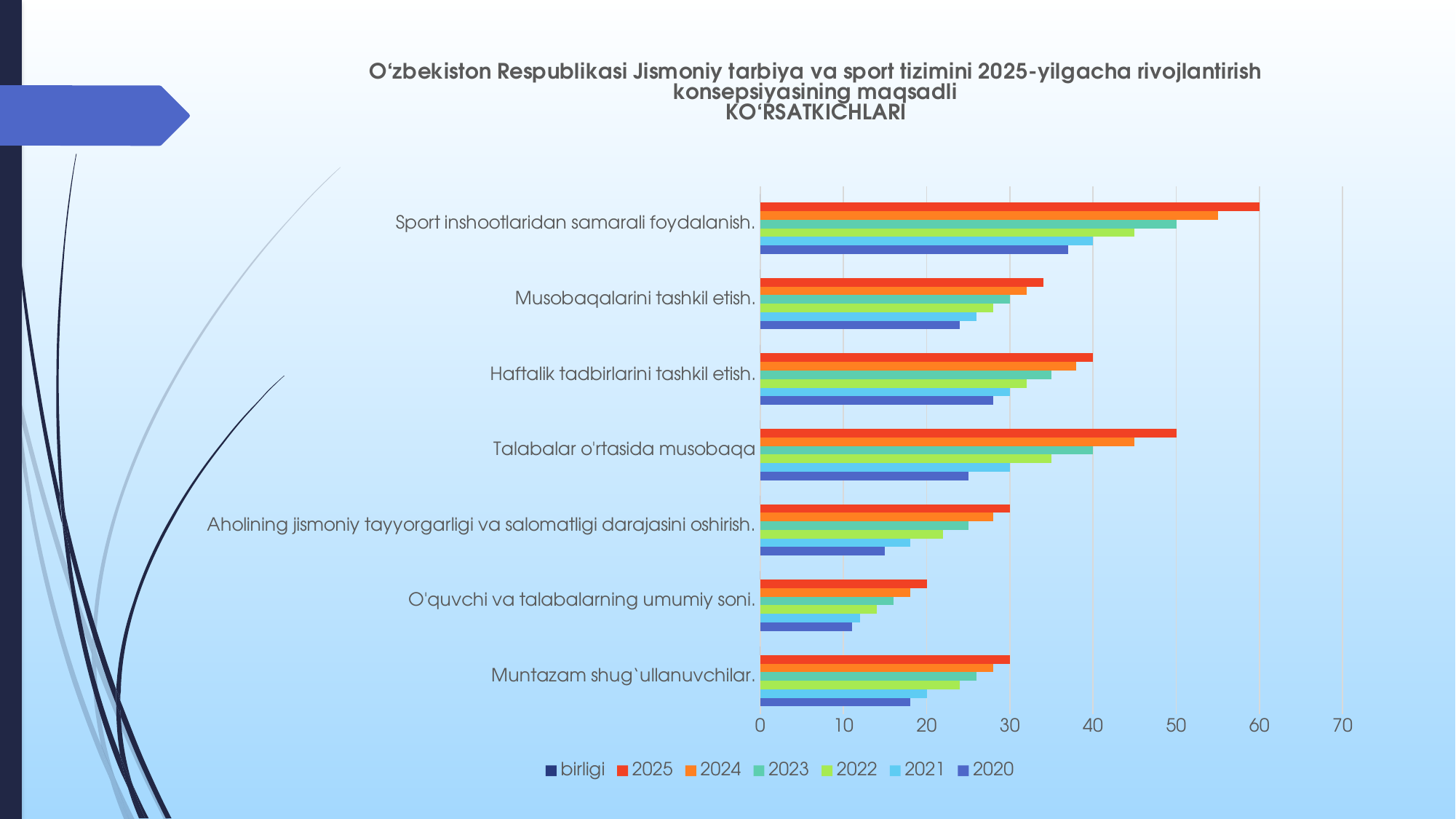

### Chart: O‘zbekiston Respublikasi Jismoniy tarbiya va sport tizimini 2025-yilgacha rivojlantirish konsepsiyasining maqsadli
KO‘RSATKICHLARI

| Category | 2020 | 2021 | 2022 | 2023 | 2024 | 2025 | birligi |
|---|---|---|---|---|---|---|---|
| Muntazam shug‘ullanuvchilar. | 18.0 | 20.0 | 24.0 | 26.0 | 28.0 | 30.0 | 0.0 |
| O'quvchi va talabalarning umumiy soni. | 11.0 | 12.0 | 14.0 | 16.0 | 18.0 | 20.0 | 0.0 |
| Aholining jismoniy tayyorgarligi va salomatligi darajasini oshirish. | 15.0 | 18.0 | 22.0 | 25.0 | 28.0 | 30.0 | 0.0 |
| Talabalar o'rtasida musobaqa | 25.0 | 30.0 | 35.0 | 40.0 | 45.0 | 50.0 | 0.0 |
| Haftalik tadbirlarini tashkil etish. | 28.0 | 30.0 | 32.0 | 35.0 | 38.0 | 40.0 | 0.0 |
| Musobaqalarini tashkil etish. | 24.0 | 26.0 | 28.0 | 30.0 | 32.0 | 34.0 | 0.0 |
| Sport inshootlaridan samarali foydalanish. | 37.0 | 40.0 | 45.0 | 50.0 | 55.0 | 60.0 | 0.0 |